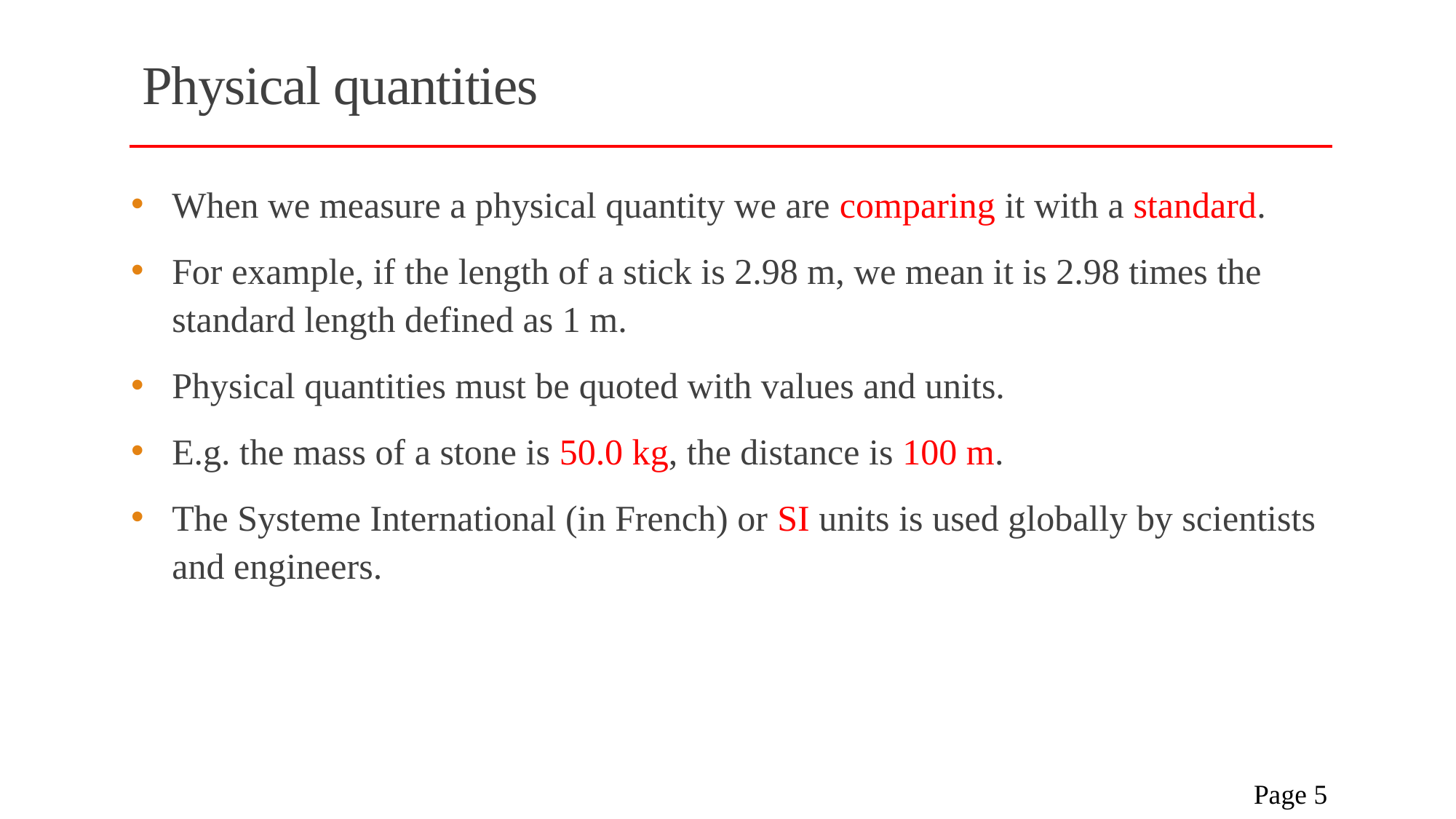

# Physical quantities
When we measure a physical quantity we are comparing it with a standard.
For example, if the length of a stick is 2.98 m, we mean it is 2.98 times the standard length defined as 1 m.
Physical quantities must be quoted with values and units.
E.g. the mass of a stone is 50.0 kg, the distance is 100 m.
The Systeme International (in French) or SI units is used globally by scientists and engineers.
 Page 5